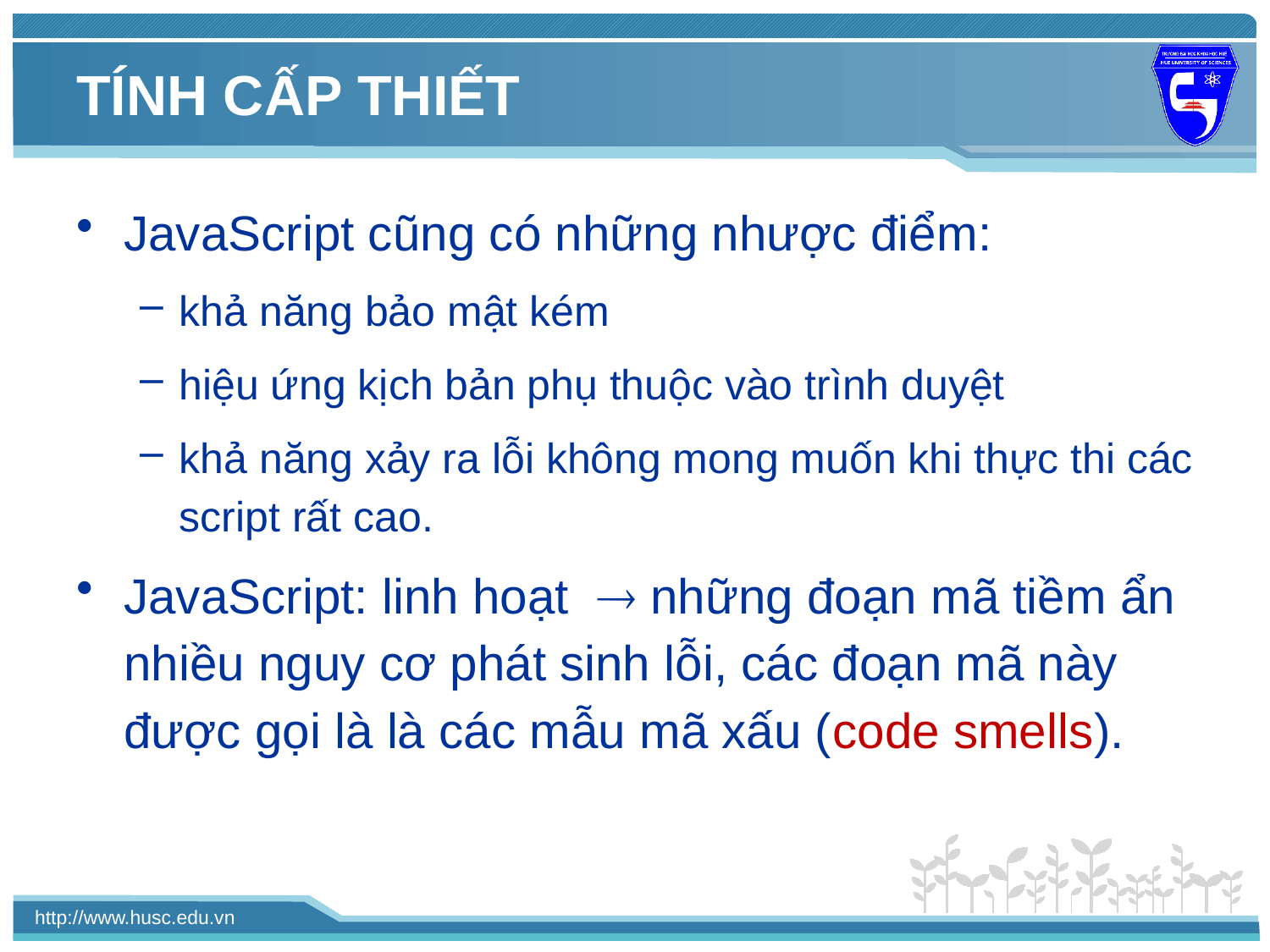

# TÍNH CẤP THIẾT
JavaScript cũng có những nhược điểm:
khả năng bảo mật kém
hiệu ứng kịch bản phụ thuộc vào trình duyệt
khả năng xảy ra lỗi không mong muốn khi thực thi các script rất cao.
JavaScript: linh hoạt  → những đoạn mã tiềm ẩn nhiều nguy cơ phát sinh lỗi, các đoạn mã này được gọi là là các mẫu mã xấu (code smells).